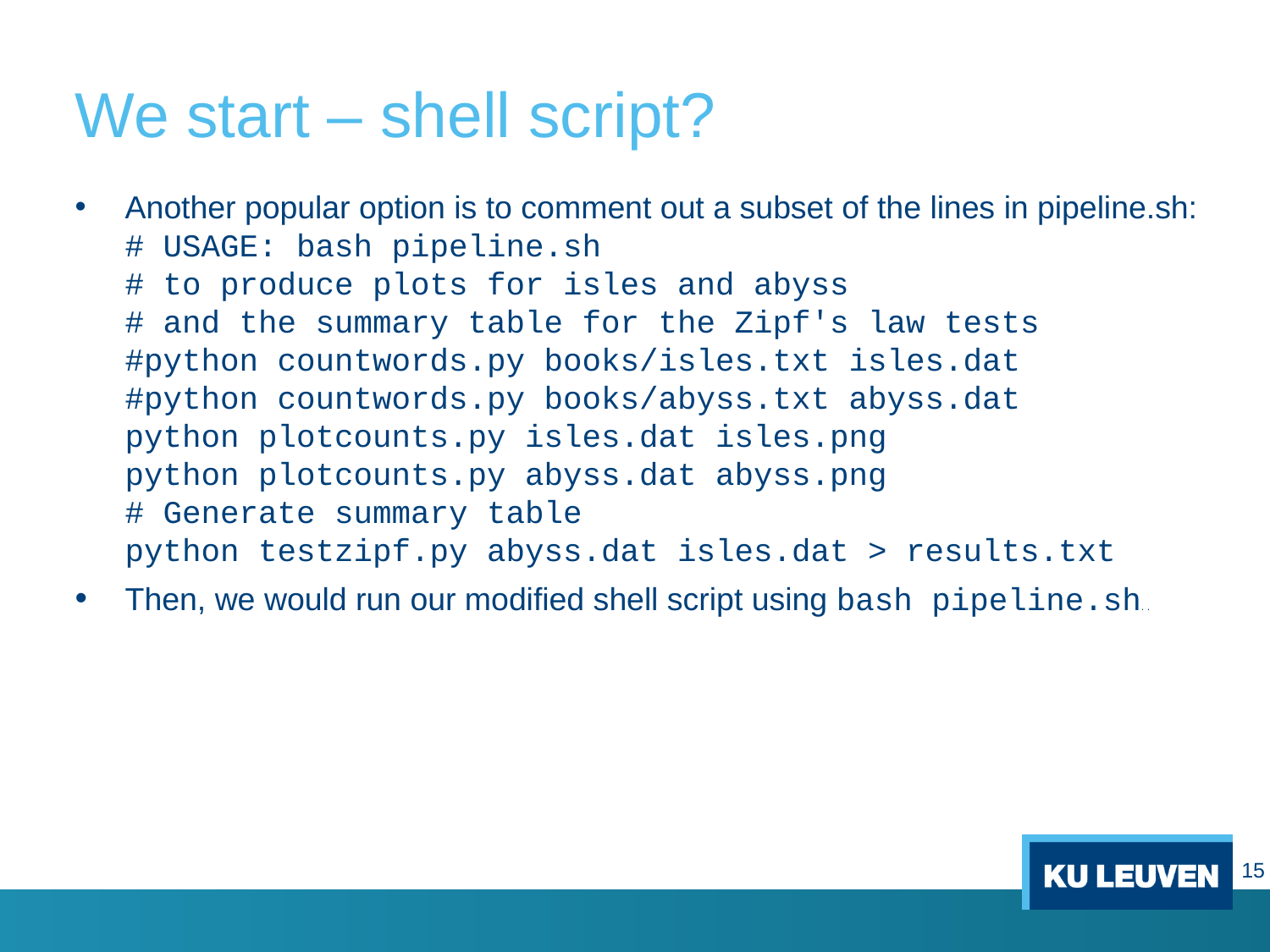

# We start – shell script?
Another popular option is to comment out a subset of the lines in pipeline.sh:
# USAGE: bash pipeline.sh
# to produce plots for isles and abyss
# and the summary table for the Zipf's law tests
#python countwords.py books/isles.txt isles.dat
#python countwords.py books/abyss.txt abyss.dat
python plotcounts.py isles.dat isles.png
python plotcounts.py abyss.dat abyss.png
# Generate summary table
python testzipf.py abyss.dat isles.dat > results.txt
Then, we would run our modified shell script using bash pipeline.sh. .

15